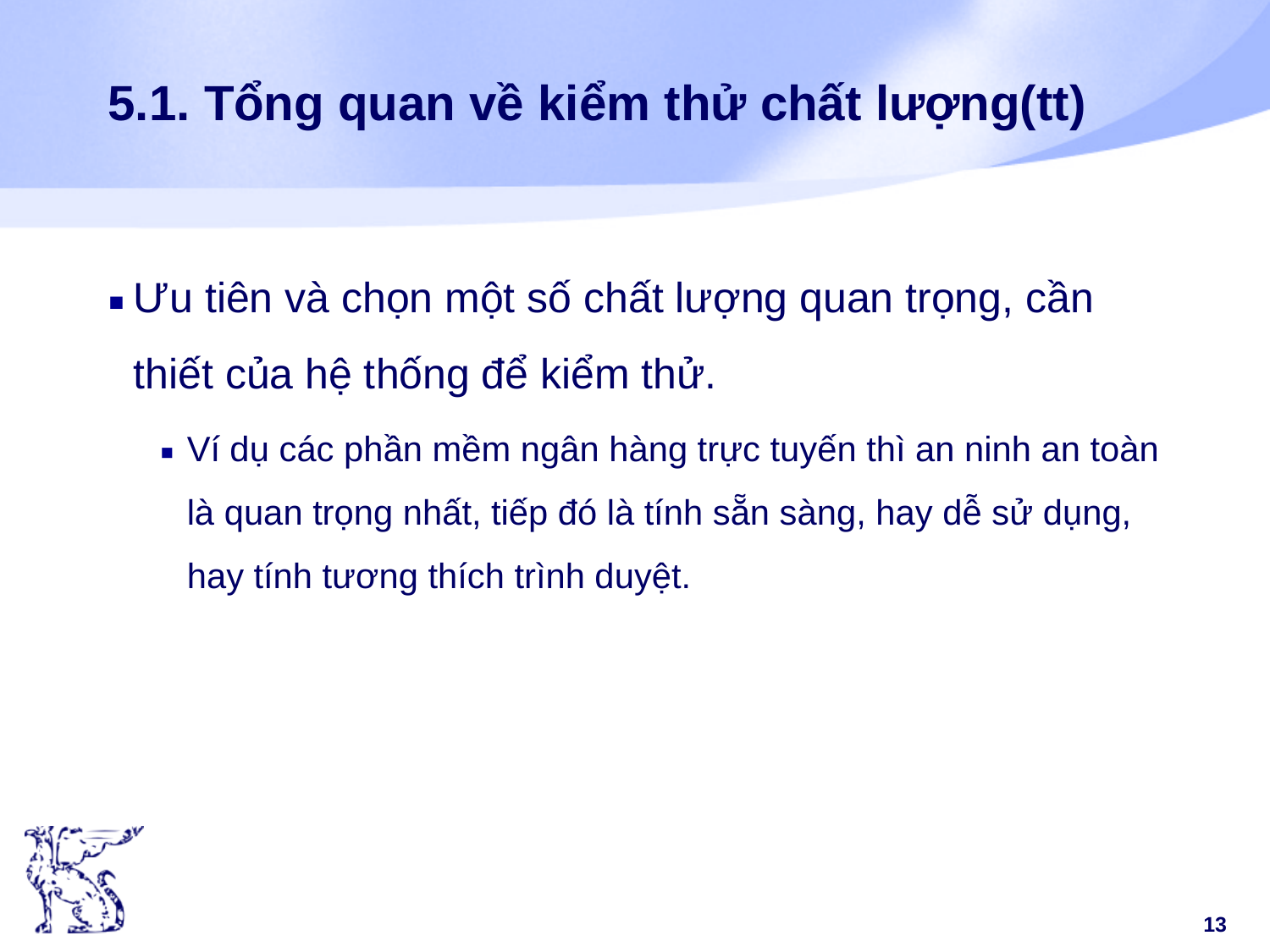

# 5.1. Tổng quan về kiểm thử chất lượng(tt)
Ưu tiên và chọn một số chất lượng quan trọng, cần thiết của hệ thống để kiểm thử.
Ví dụ các phần mềm ngân hàng trực tuyến thì an ninh an toàn là quan trọng nhất, tiếp đó là tính sẵn sàng, hay dễ sử dụng, hay tính tương thích trình duyệt.
13